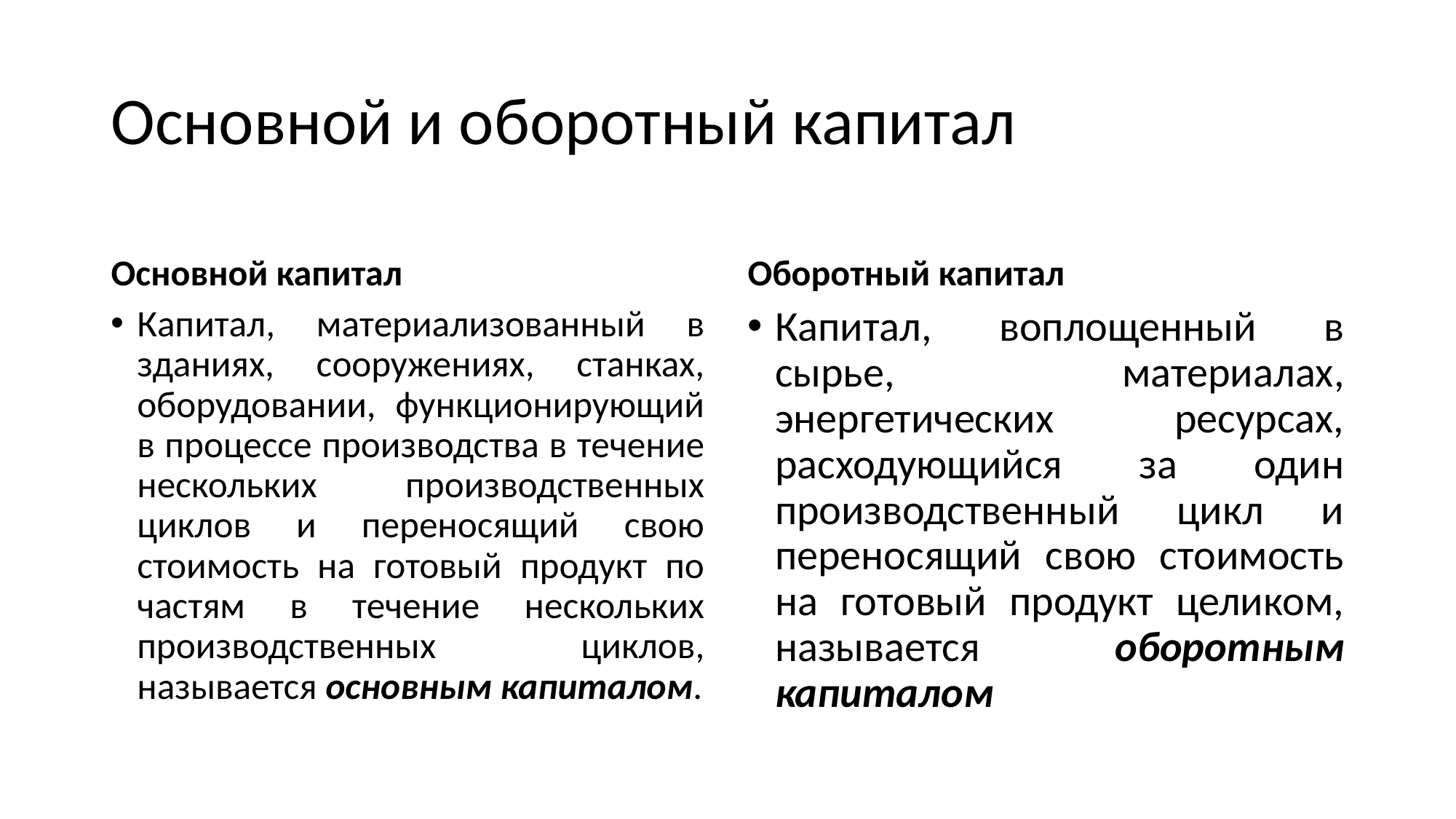

# Основной и оборотный капитал
Основной капитал
Оборотный капитал
Капитал, материализованный в зданиях, сооружениях, станках, оборудовании, функционирующий в процессе производства в течение нескольких производственных циклов и переносящий свою стоимость на готовый продукт по частям в течение нескольких производственных циклов, называется основным капиталом.

Капитал, воплощенный в сырье, материалах, энергетических ресурсах, расходующийся за один производственный цикл и переносящий свою стоимость на готовый продукт целиком, называется оборотным капиталом